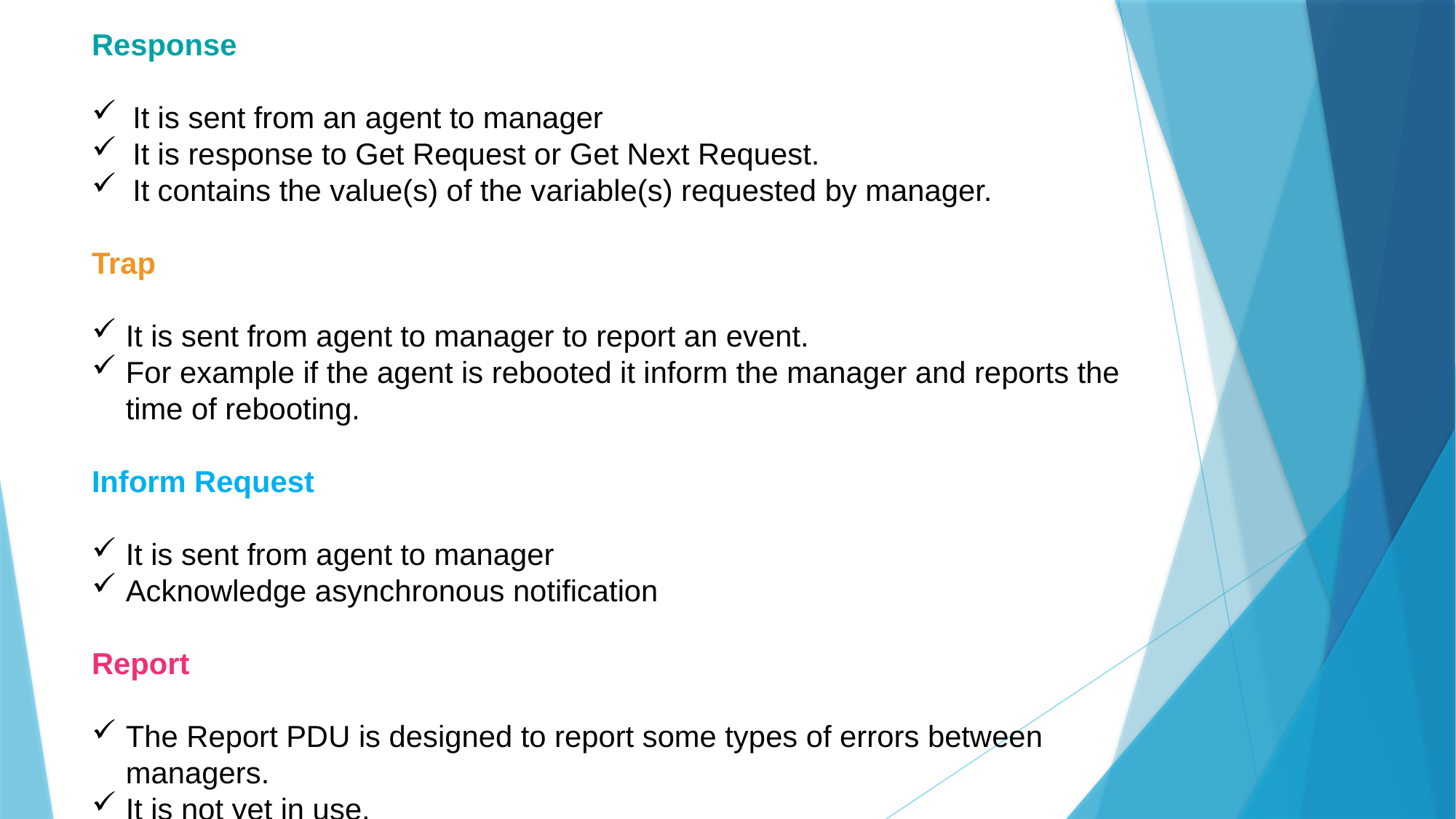

Response

It is sent from an agent to manager
It is response to Get Request or Get Next Request.
It contains the value(s) of the variable(s) requested by manager.

Trap

It is sent from agent to manager to report an event.
For example if the agent is rebooted it inform the manager and reports the time of rebooting.

Inform Request

It is sent from agent to manager
Acknowledge asynchronous notification

Report

The Report PDU is designed to report some types of errors between managers.
It is not yet in use.